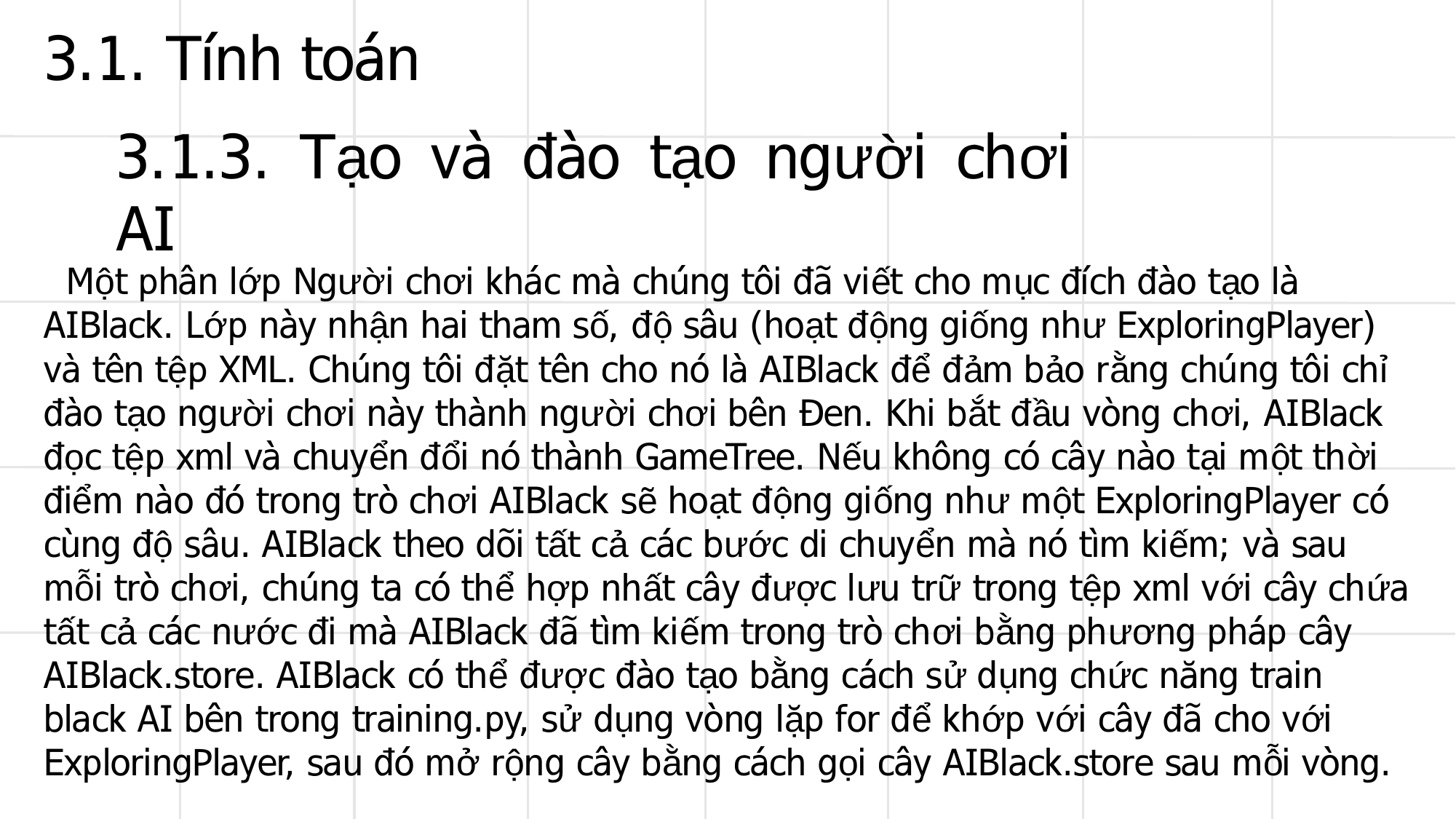

3.1. Tính toán
3.1.3. Tạo và đào tạo người chơi AI
  Một phân lớp Người chơi khác mà chúng tôi đã viết cho mục đích đào tạo là AIBlack. Lớp này nhận hai tham số, độ sâu (hoạt động giống như ExploringPlayer) và tên tệp XML. Chúng tôi đặt tên cho nó là AIBlack để đảm bảo rằng chúng tôi chỉ đào tạo người chơi này thành người chơi bên Đen. Khi bắt đầu vòng chơi, AIBlack đọc tệp xml và chuyển đổi nó thành GameTree. Nếu không có cây nào tại một thời điểm nào đó trong trò chơi AIBlack sẽ hoạt động giống như một ExploringPlayer có cùng độ sâu. AIBlack theo dõi tất cả các bước di chuyển mà nó tìm kiếm; và sau mỗi trò chơi, chúng ta có thể hợp nhất cây được lưu trữ trong tệp xml với cây chứa tất cả các nước đi mà AIBlack đã tìm kiếm trong trò chơi bằng phương pháp cây AIBlack.store. AIBlack có thể được đào tạo bằng cách sử dụng chức năng train black AI bên trong training.py, sử dụng vòng lặp for để khớp với cây đã cho với ExploringPlayer, sau đó mở rộng cây bằng cách gọi cây AIBlack.store sau mỗi vòng.